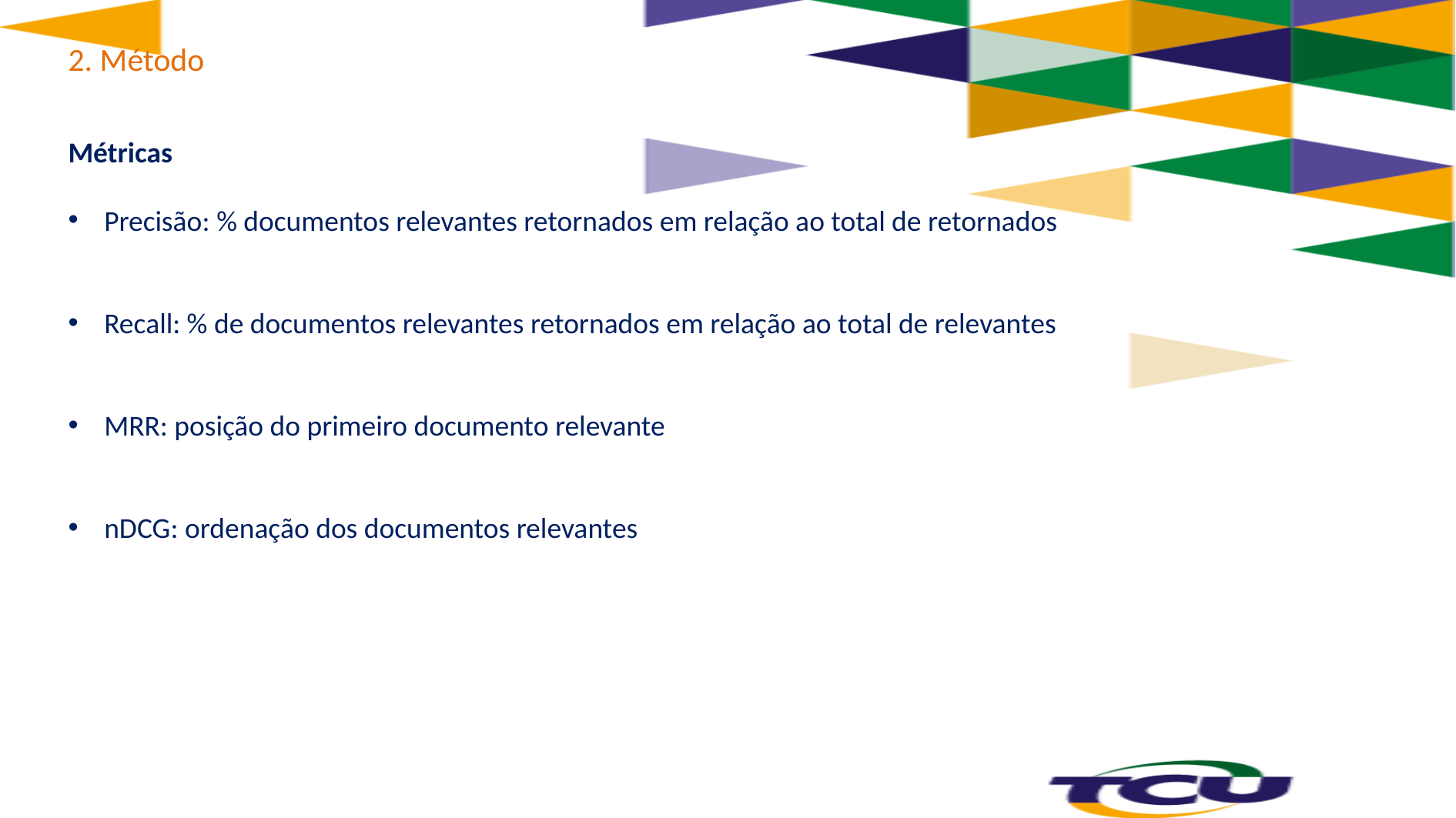

# 2. Método
Métricas
Precisão: % documentos relevantes retornados em relação ao total de retornados

Recall: % de documentos relevantes retornados em relação ao total de relevantes

MRR: posição do primeiro documento relevante

nDCG: ordenação dos documentos relevantes